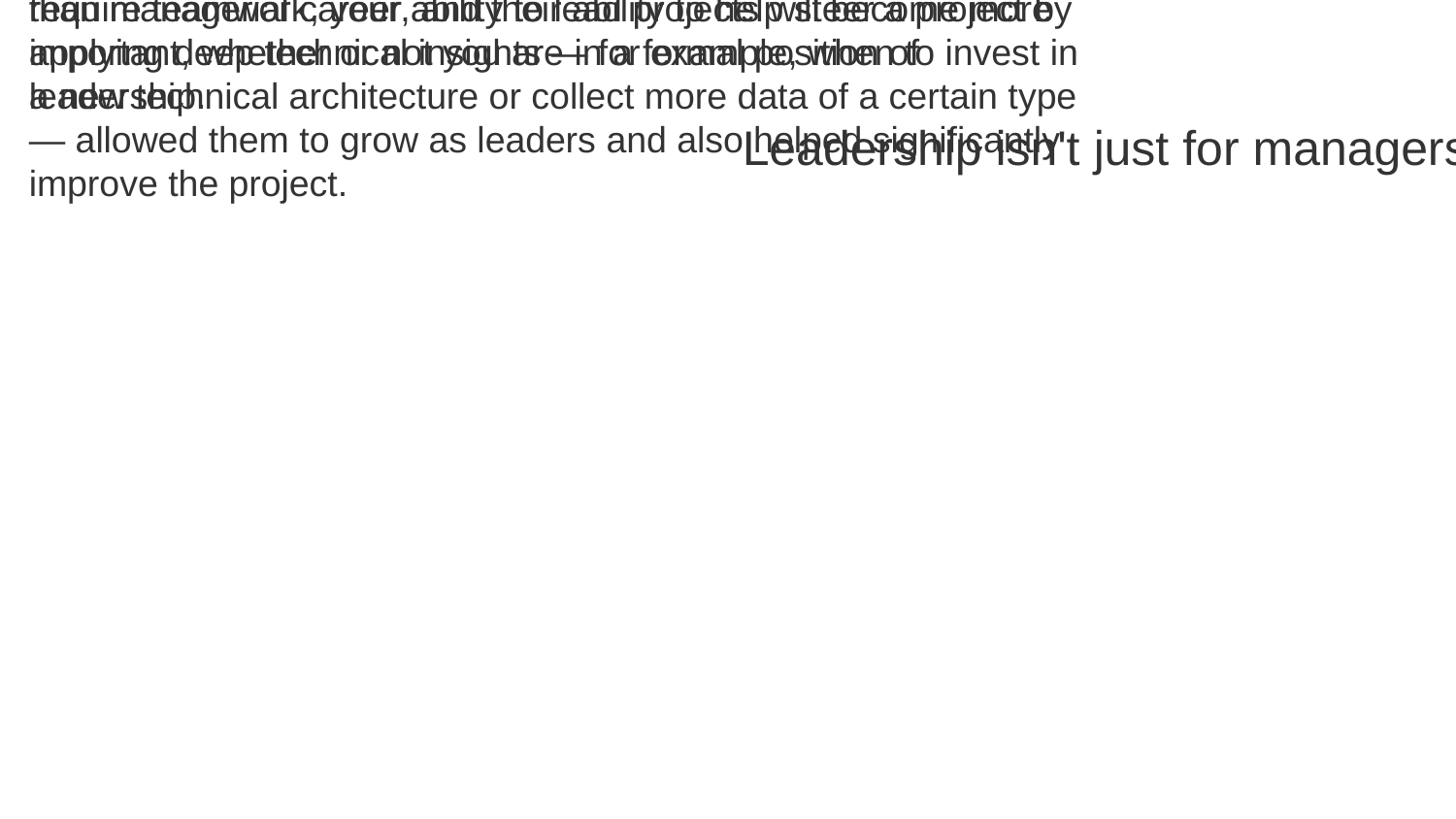

When you reach the point of working on larger Al projects that require teamwork, your ability to lead projects will become more important, whether or not you are in a formal position of leadership.
Many of my friends have successfully pursued a technical rather than managerial career, and their ability to help steer a project by applying deep technical insights — for example, when to invest in a new technical architecture or collect more data of a certain type — allowed them to grow as leaders and also helped significantly improve the project.
Leadership isn't just for managers.